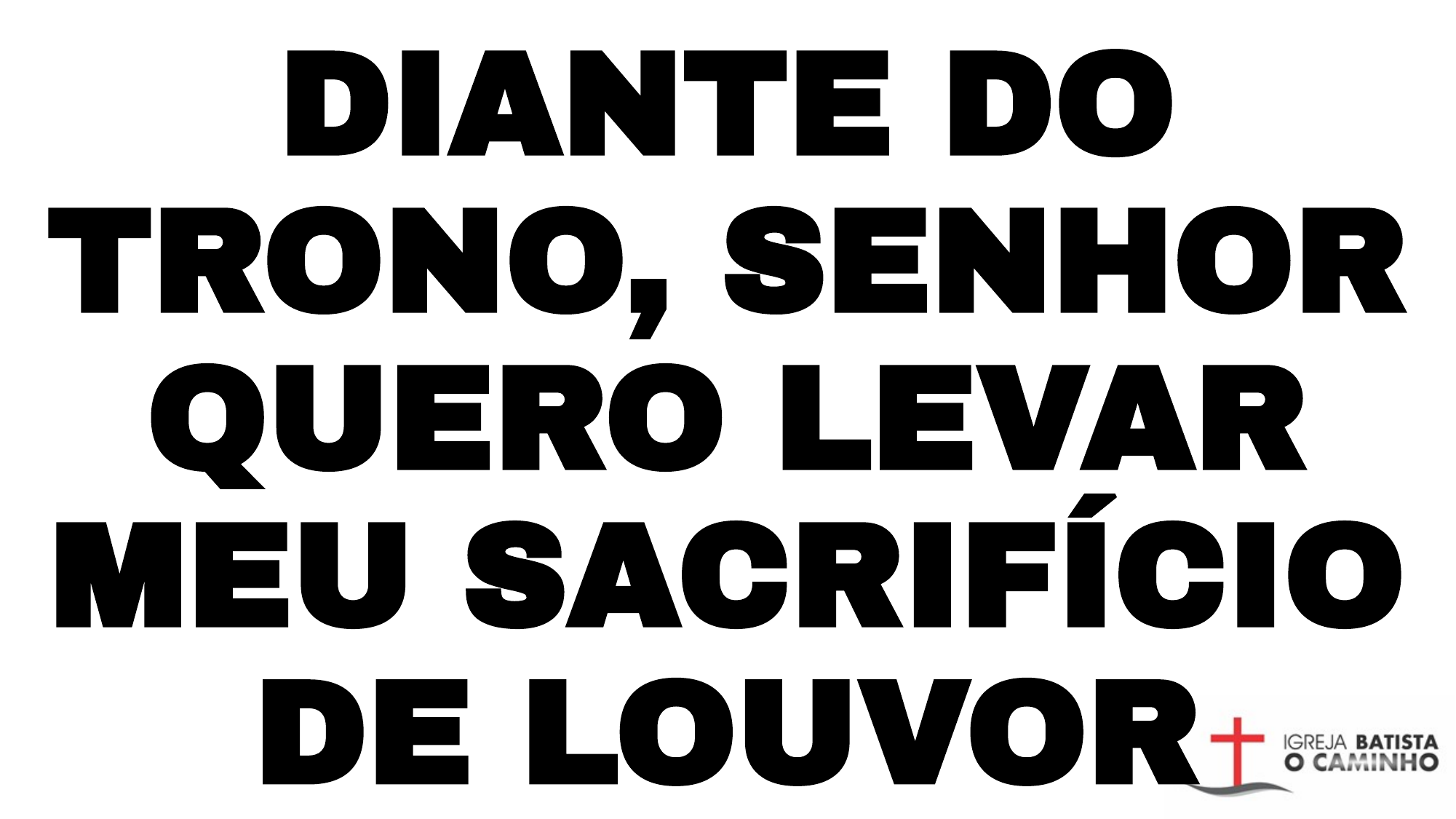

# DIANTE DO TRONO, SENHOR QUERO LEVAR MEU SACRIFÍCIO DE LOUVOR